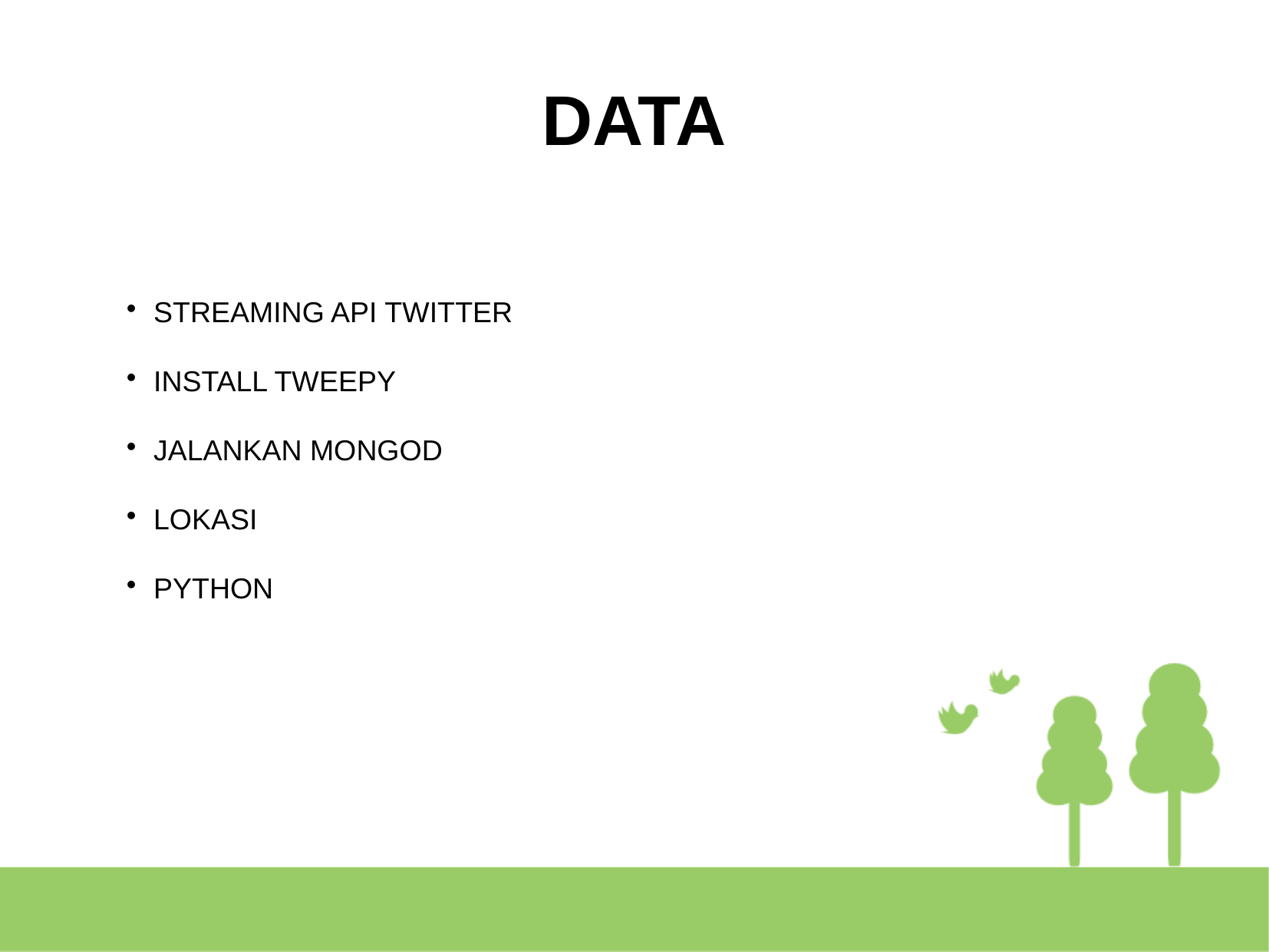

DATA
STREAMING API TWITTER
INSTALL TWEEPY
JALANKAN MONGOD
LOKASI
PYTHON